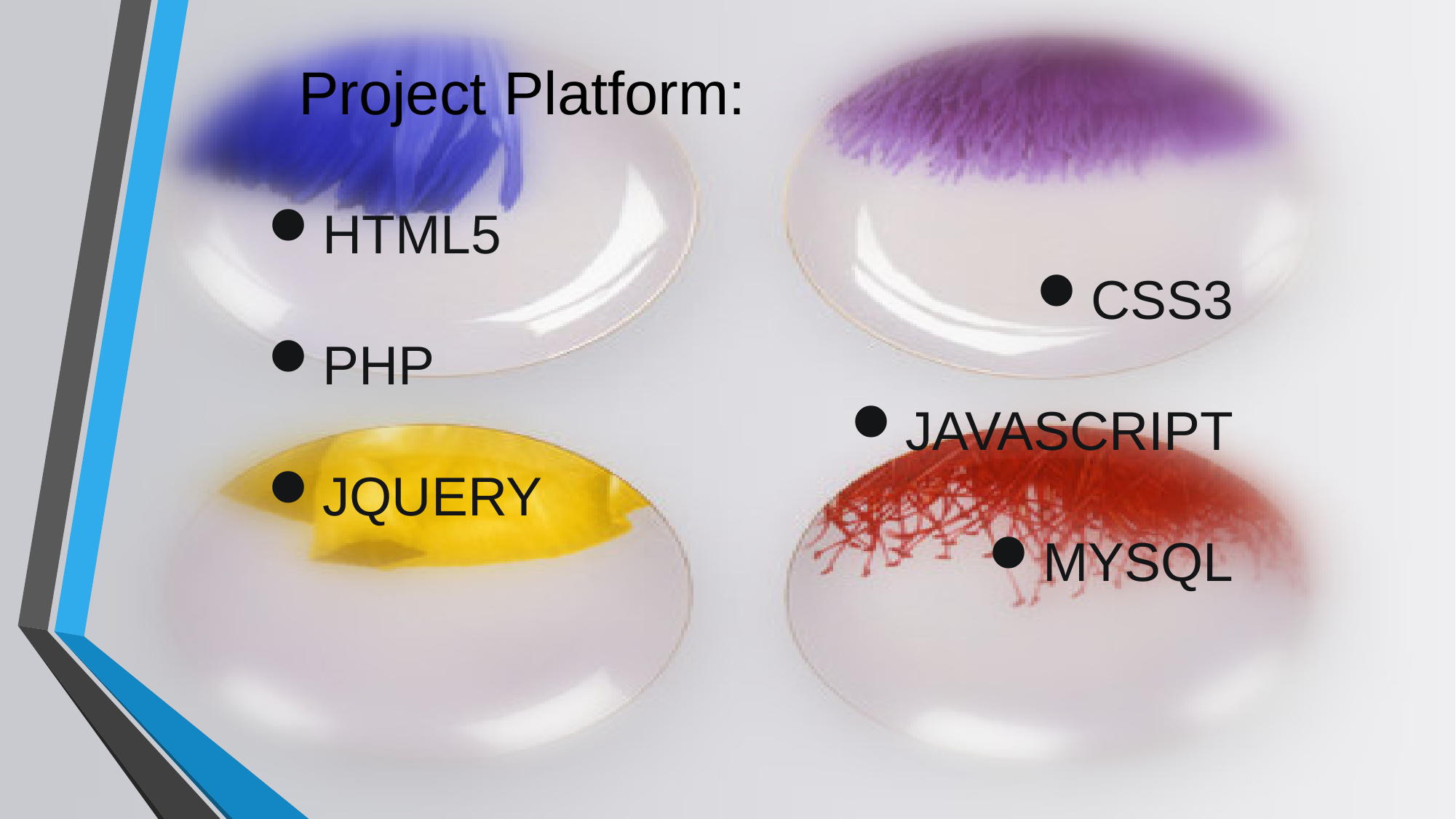

Project Platform:
HTML5
CSS3
PHP
JAVASCRIPT
JQUERY
MYSQL